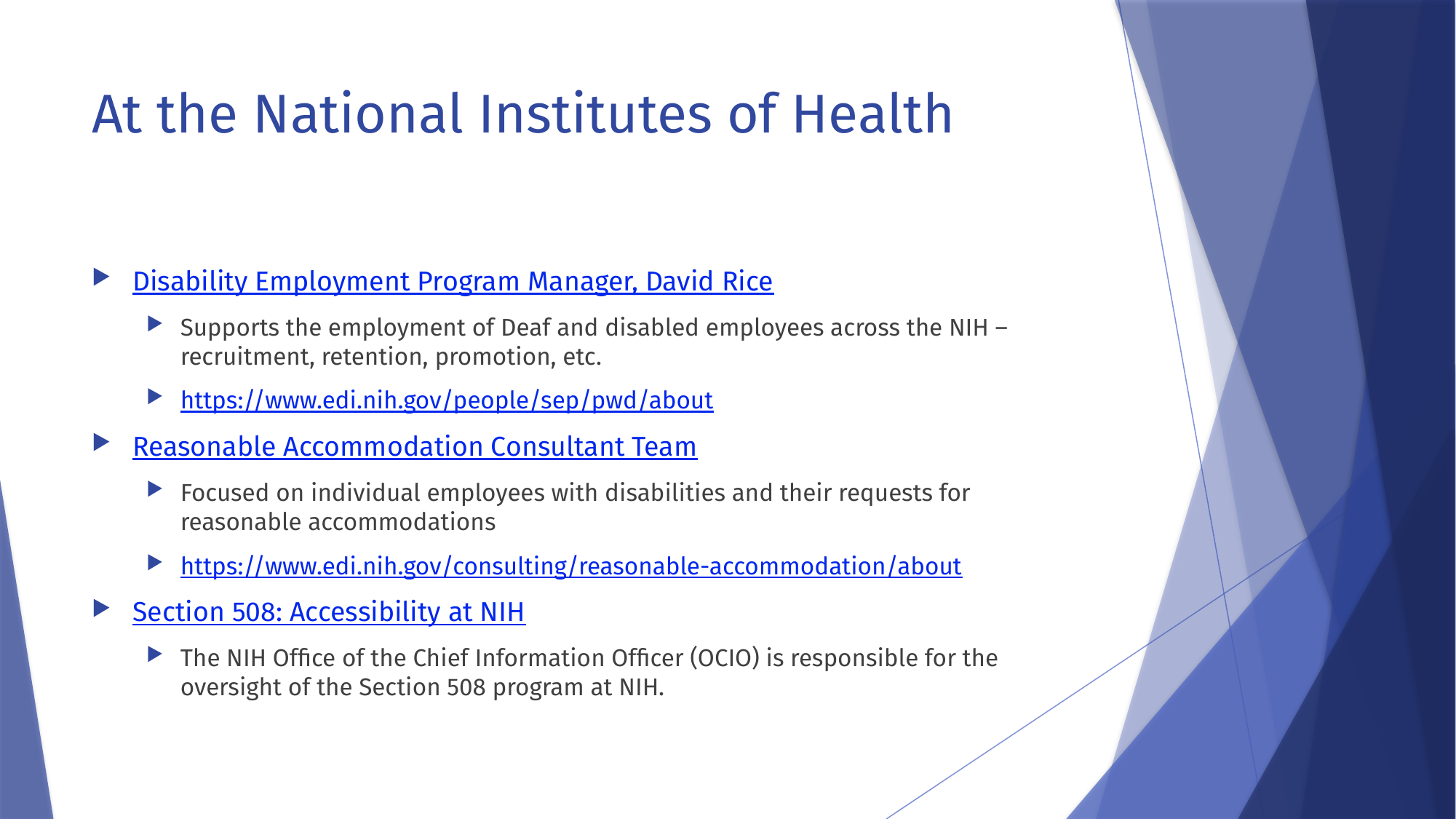

# At the National Institutes of Health
Disability Employment Program Manager, David Rice
Supports the employment of Deaf and disabled employees across the NIH – recruitment, retention, promotion, etc.
https://www.edi.nih.gov/people/sep/pwd/about
Reasonable Accommodation Consultant Team
Focused on individual employees with disabilities and their requests for reasonable accommodations
https://www.edi.nih.gov/consulting/reasonable-accommodation/about
Section 508: Accessibility at NIH
The NIH Office of the Chief Information Officer (OCIO) is responsible for the oversight of the Section 508 program at NIH.